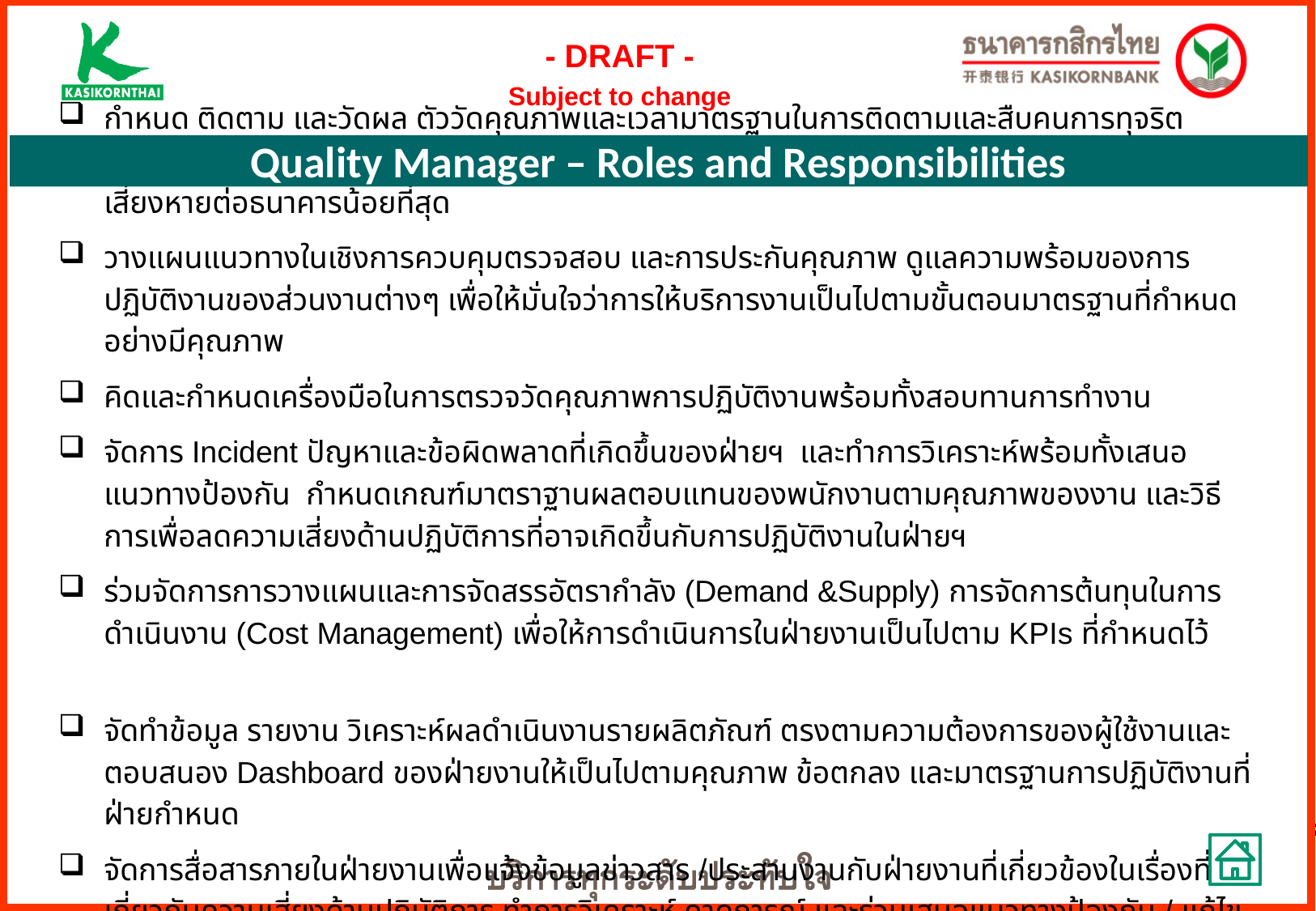

- DRAFT -
Subject to change

Quality Manager – Roles and Responsibilities
กำหนด ติดตาม และวัดผล ตัววัดคุณภาพและเวลามาตรฐานในการติดตามและสืบคนการทุจริต (SLA) รวมถึงเสนอแนะแนวทางการปรับปรุงเพื่อให้สามารถจัดการการทุจิรตได้ทันเวลาและเกิดความเสี่ยงหายต่อธนาคารน้อยที่สุด
วางแผนแนวทางในเชิงการควบคุมตรวจสอบ และการประกันคุณภาพ ดูแลความพร้อมของการปฏิบัติงานของส่วนงานต่างๆ เพื่อให้มั่นใจว่าการให้บริการงานเป็นไปตามขั้นตอนมาตรฐานที่กำหนดอย่างมีคุณภาพ
คิดและกำหนดเครื่องมือในการตรวจวัดคุณภาพการปฏิบัติงานพร้อมทั้งสอบทานการทำงาน
จัดการ Incident ปัญหาและข้อผิดพลาดที่เกิดขึ้นของฝ่ายฯ  และทำการวิเคราะห์พร้อมทั้งเสนอแนวทางป้องกัน  กำหนดเกณฑ์มาตราฐานผลตอบแทนของพนักงานตามคุณภาพของงาน และวิธีการเพื่อลดความเสี่ยงด้านปฏิบัติการที่อาจเกิดขึ้นกับการปฏิบัติงานในฝ่ายฯ
ร่วมจัดการการวางแผนและการจัดสรรอัตรากำลัง (Demand &Supply) การจัดการต้นทุนในการดำเนินงาน (Cost Management) เพื่อให้การดำเนินการในฝ่ายงานเป็นไปตาม KPIs ที่กำหนดไว้
จัดทำข้อมูล รายงาน วิเคราะห์ผลดำเนินงานรายผลิตภัณฑ์ ตรงตามความต้องการของผู้ใช้งานและตอบสนอง Dashboard ของฝ่ายงานให้เป็นไปตามคุณภาพ ข้อตกลง และมาตรฐานการปฏิบัติงานที่ฝ่ายกำหนด
จัดการสื่อสารภายในฝ่ายงานเพื่อแจ้งข้อมูลข่าวสาร /ประสานงานกับฝ่ายงานที่เกี่ยวข้องในเรื่องที่เกี่ยวกับความเสี่ยงด้านปฏิบัติการ ทำการวิเคราะห์ คาดการณ์ และร่วมเสนอแนวทางป้องกัน / แก้ไขความเสี่ยงด้านปฏิบัติการที่อาจเกิดขึ้นกับการปฏิบัติงานในฝ่ายฯ อย่างสม่ำเสมอ